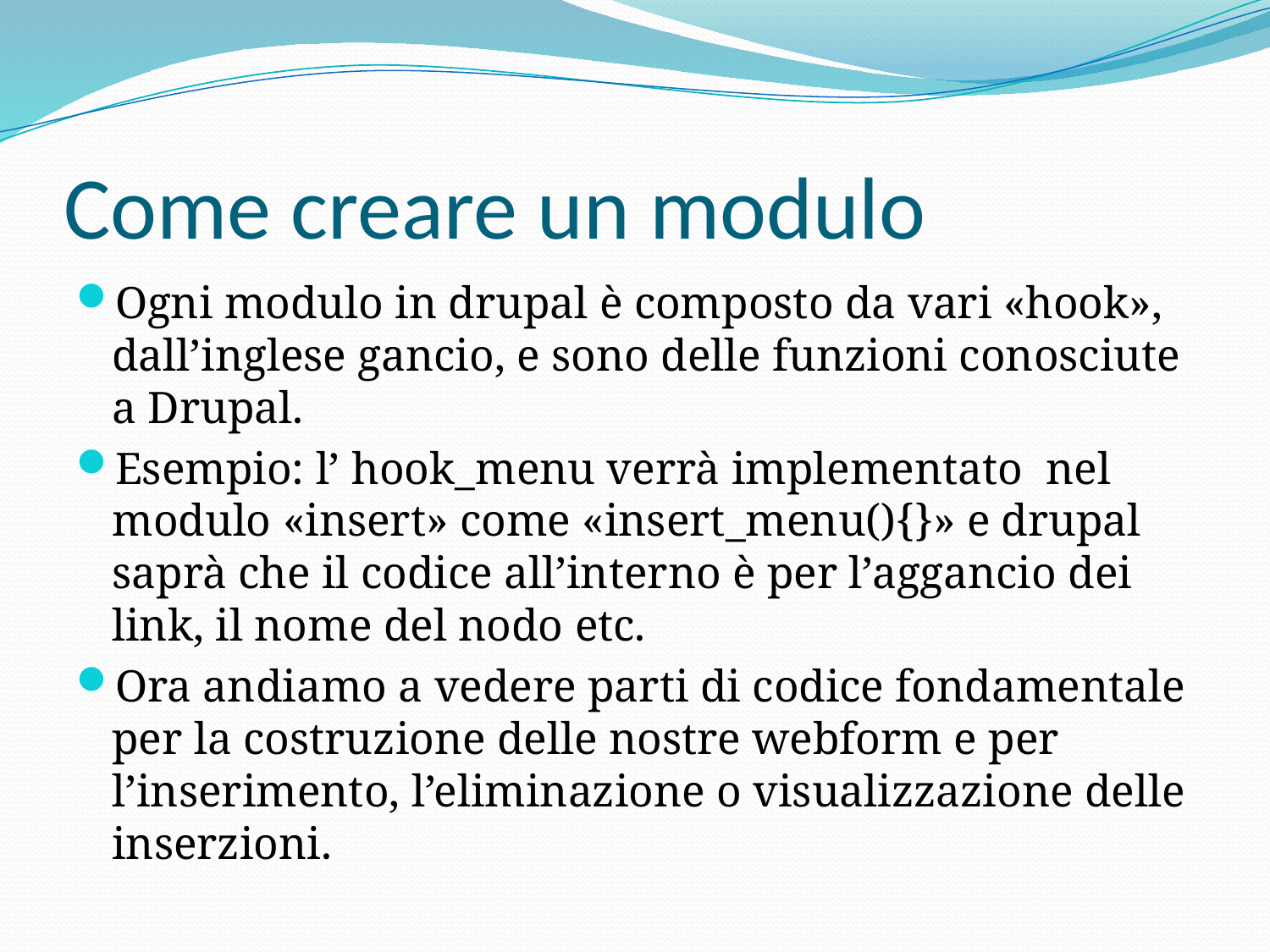

# Come creare un modulo
Ogni modulo in drupal è composto da vari «hook», dall’inglese gancio, e sono delle funzioni conosciute a Drupal.
Esempio: l’ hook_menu verrà implementato  nel modulo «insert» come «insert_menu(){}» e drupal saprà che il codice all’interno è per l’aggancio dei link, il nome del nodo etc.
Ora andiamo a vedere parti di codice fondamentale per la costruzione delle nostre webform e per l’inserimento, l’eliminazione o visualizzazione delle inserzioni.